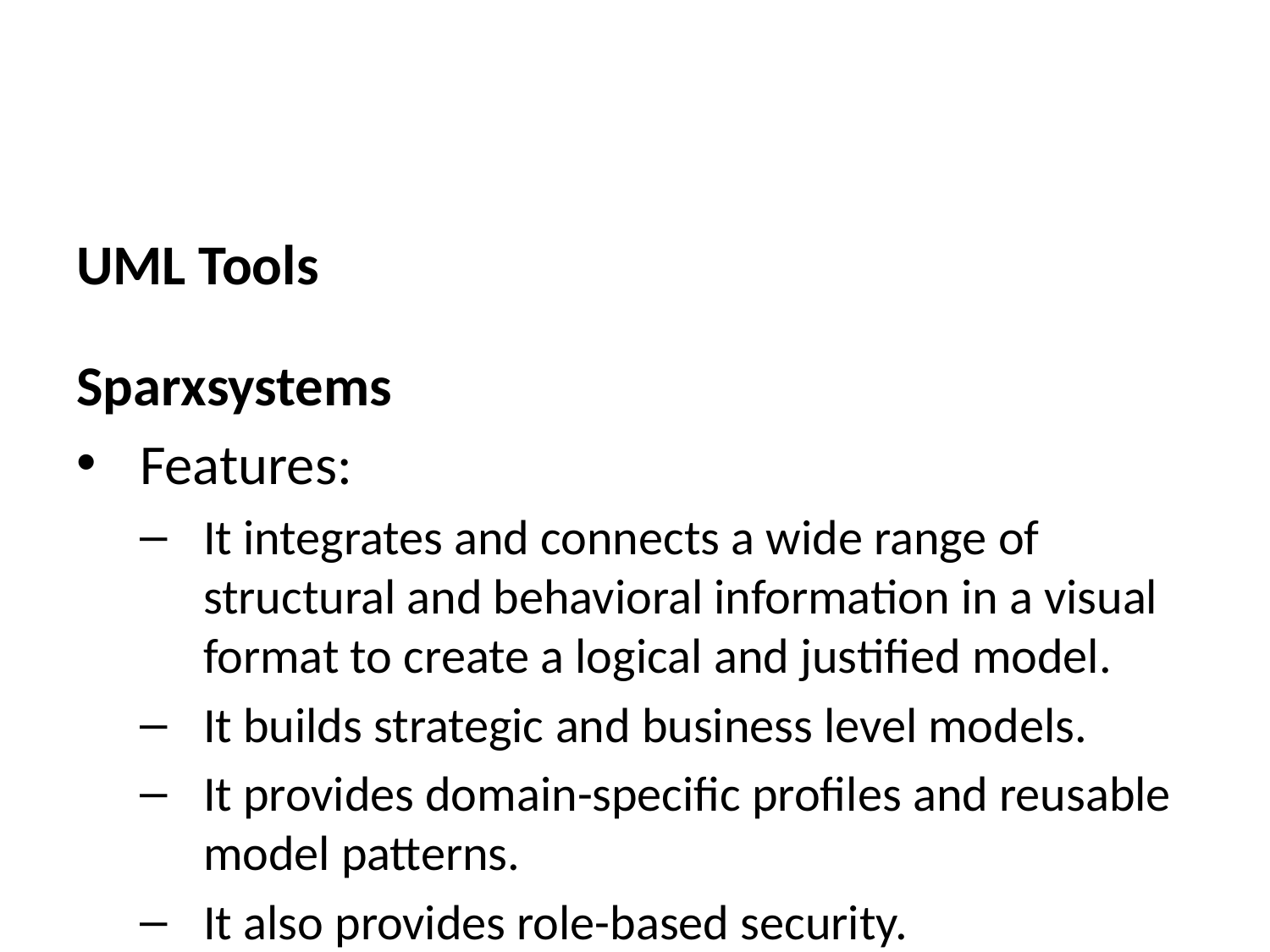

UML Tools
Sparxsystems
Features:
It integrates and connects a wide range of structural and behavioral information in a visual format to create a logical and justified model.
It builds strategic and business level models.
It provides domain-specific profiles and reusable model patterns.
It also provides role-based security.
Download link: https://sparxsystems.com